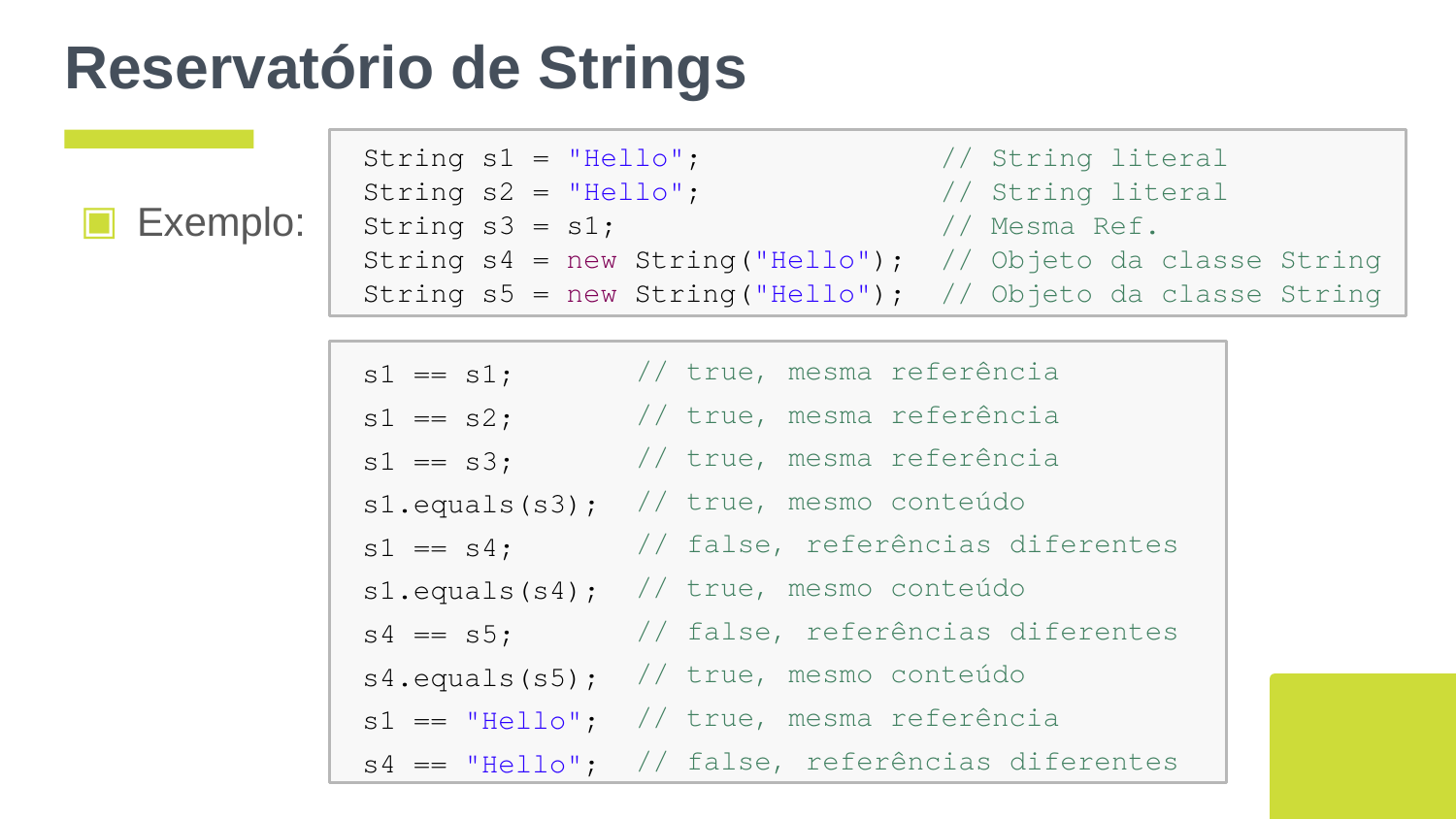

# Reservatório de Strings
 String s1 = "Hello";              // String literal
 String s2 = "Hello";              // String literal
 String s3 = s1;                   // Mesma Ref.
 String s4 = new String("Hello");  // Objeto da classe String
 String s5 = new String("Hello");  // Objeto da classe String
Exemplo:

 s1 == s1;
// true, mesma referência
 s1 == s2;
// true, mesma referência
 s1 == s3;
// true, mesma referência
 s1.equals(s3);
// true, mesmo conteúdo
// false, referências diferentes
 s1 == s4;
 s1.equals(s4);
// true, mesmo conteúdo
// false, referências diferentes
 s4 == s5;
 s4.equals(s5);
// true, mesmo conteúdo
 s1 == "Hello";
// true, mesma referência
// false, referências diferentes
 s4 == "Hello";